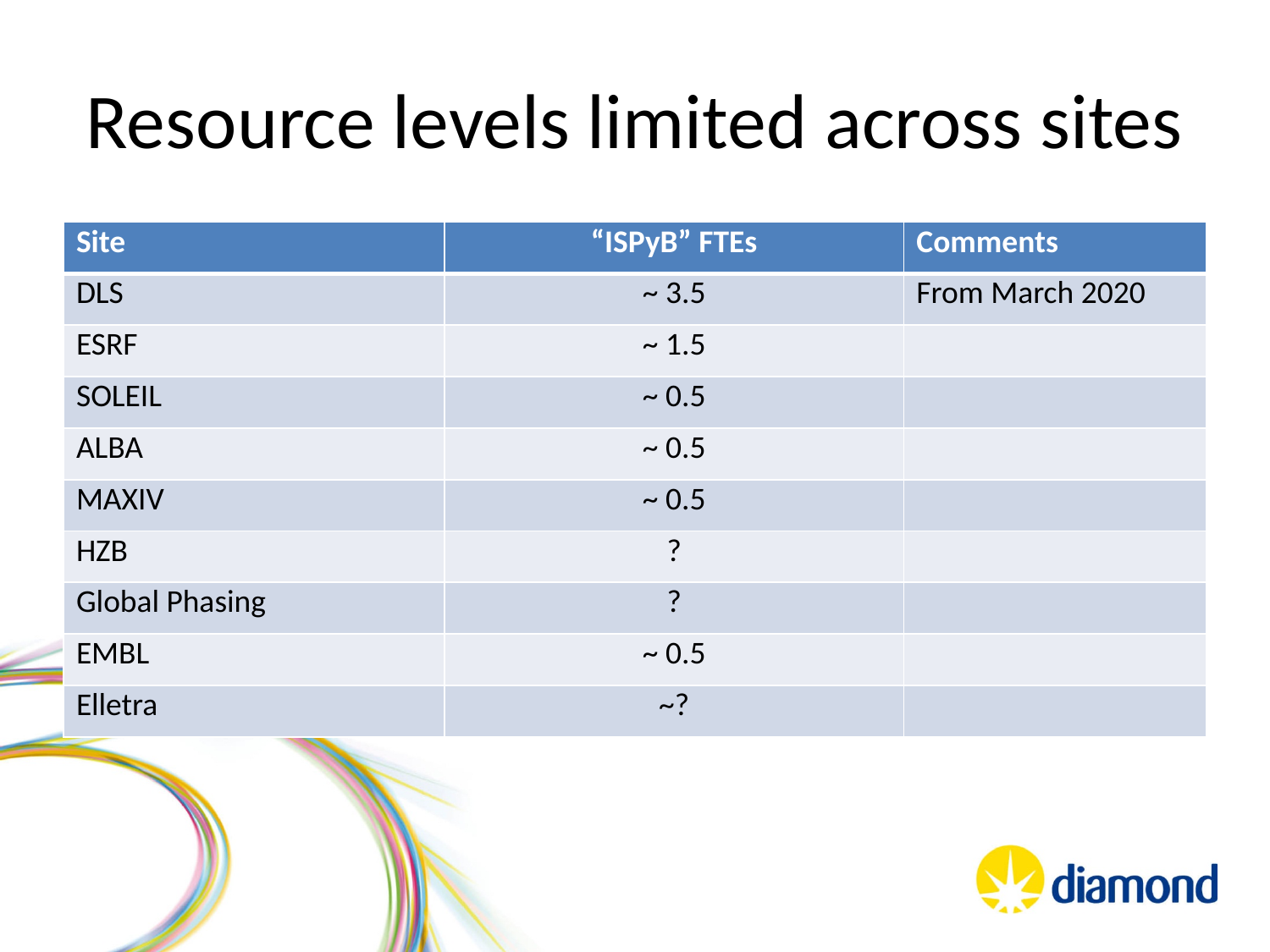

# Resource levels limited across sites
| Site | “ISPyB” FTEs | Comments |
| --- | --- | --- |
| DLS | ~ 3.5 | From March 2020 |
| ESRF | ~ 1.5 |  |
| SOLEIL | ~ 0.5 |  |
| ALBA | ~ 0.5 |  |
| MAXIV | ~ 0.5 |  |
| HZB | ? |  |
| Global Phasing | ? |  |
| EMBL | ~ 0.5 |  |
| Elletra | ~? |  |